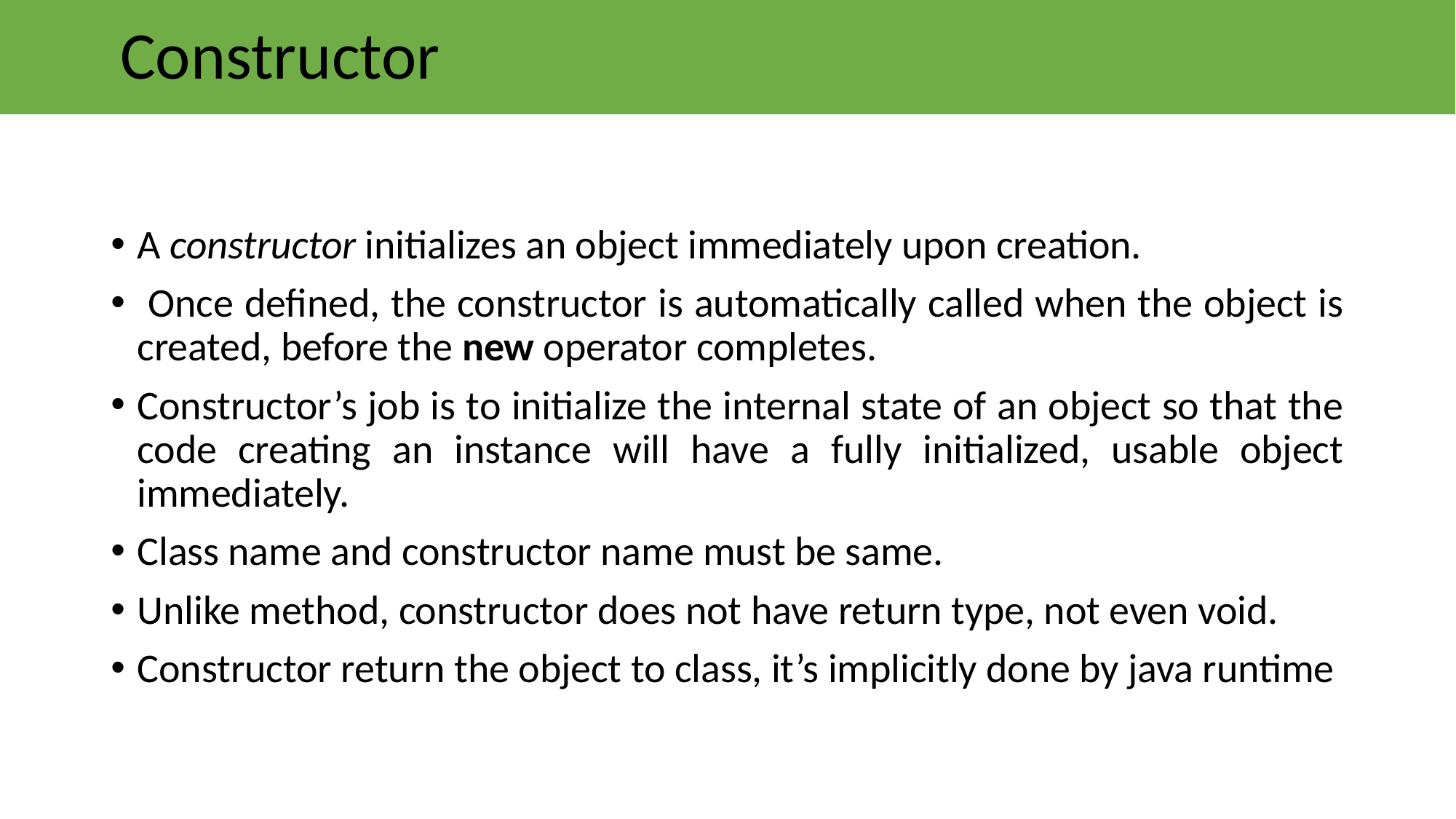

# Constructor
A constructor initializes an object immediately upon creation.
 Once defined, the constructor is automatically called when the object is created, before the new operator completes.
Constructor’s job is to initialize the internal state of an object so that the code creating an instance will have a fully initialized, usable object immediately.
Class name and constructor name must be same.
Unlike method, constructor does not have return type, not even void.
Constructor return the object to class, it’s implicitly done by java runtime